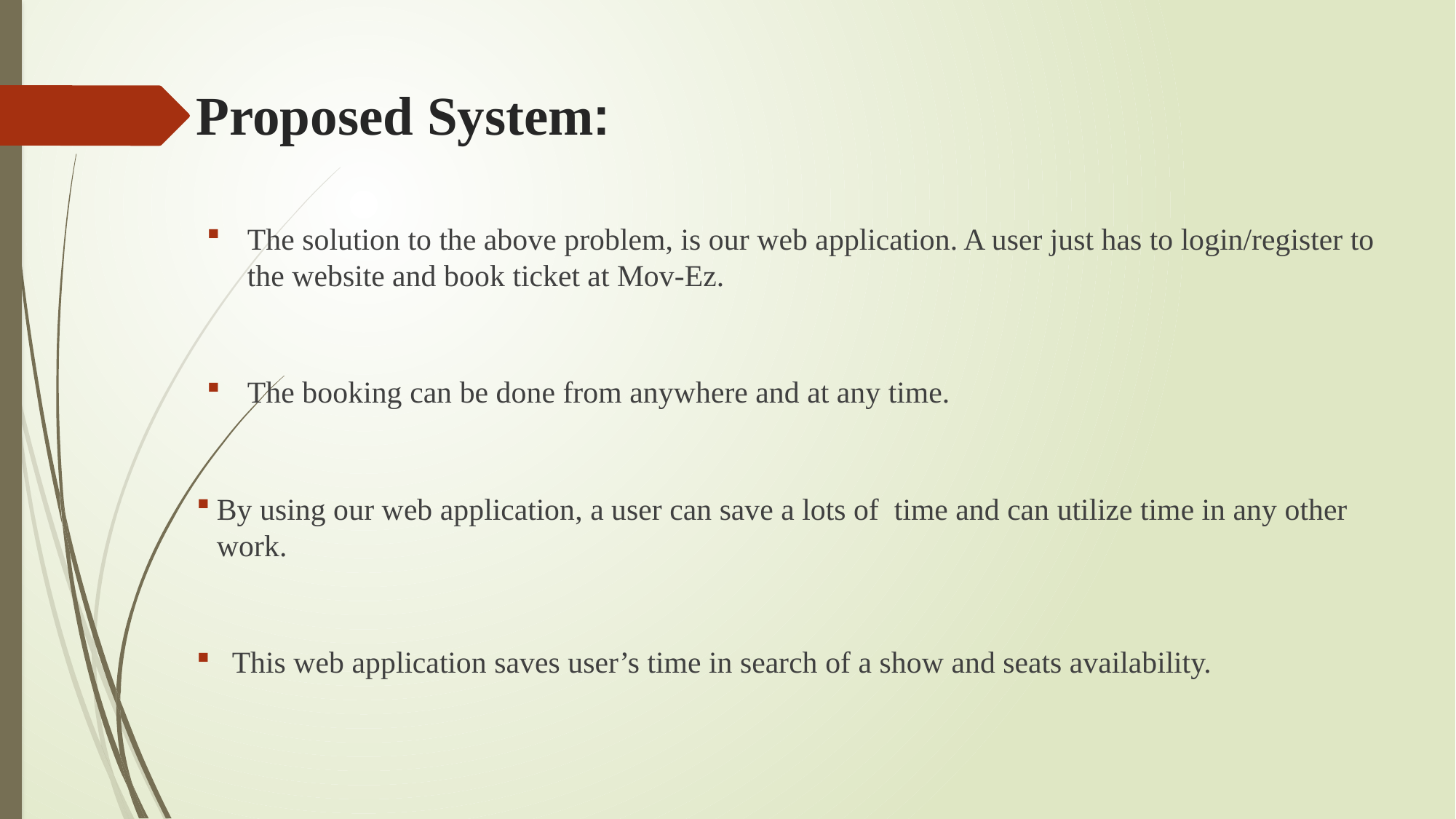

# Proposed System:
The solution to the above problem, is our web application. A user just has to login/register to the website and book ticket at Mov-Ez.

The booking can be done from anywhere and at any time.

By using our web application, a user can save a lots of  time and can utilize time in any other work.

  This web application saves user’s time in search of a show and seats availability.